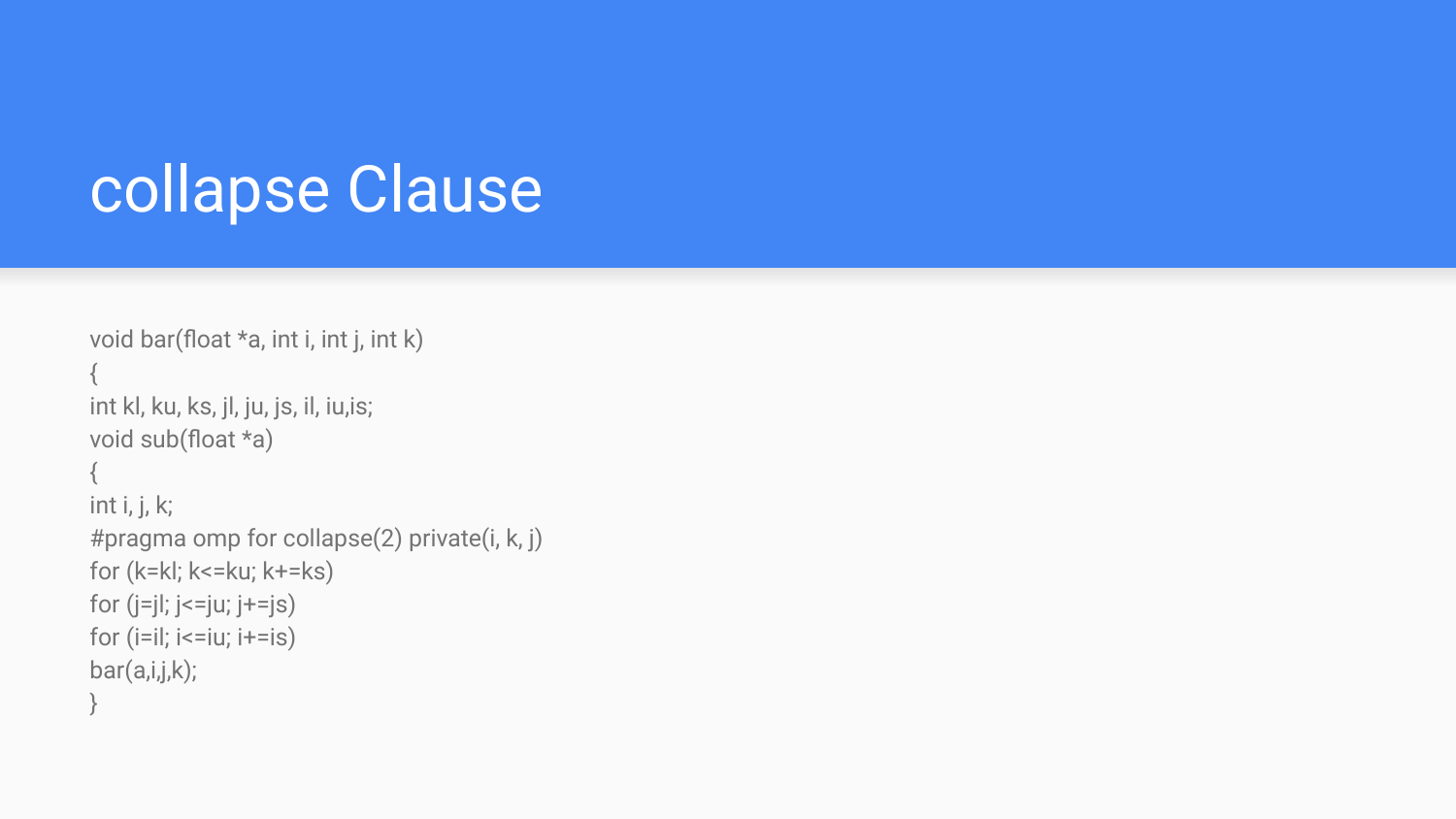

# collapse Clause
void bar(float *a, int i, int j, int k)
{
int kl, ku, ks, jl, ju, js, il, iu,is;
void sub(float *a)
{
int i, j, k;
#pragma omp for collapse(2) private(i, k, j)
for (k=kl; k<=ku; k+=ks)
for (j=jl; j<=ju; j+=js)
for (i=il; i<=iu; i+=is)
bar(a,i,j,k);
}